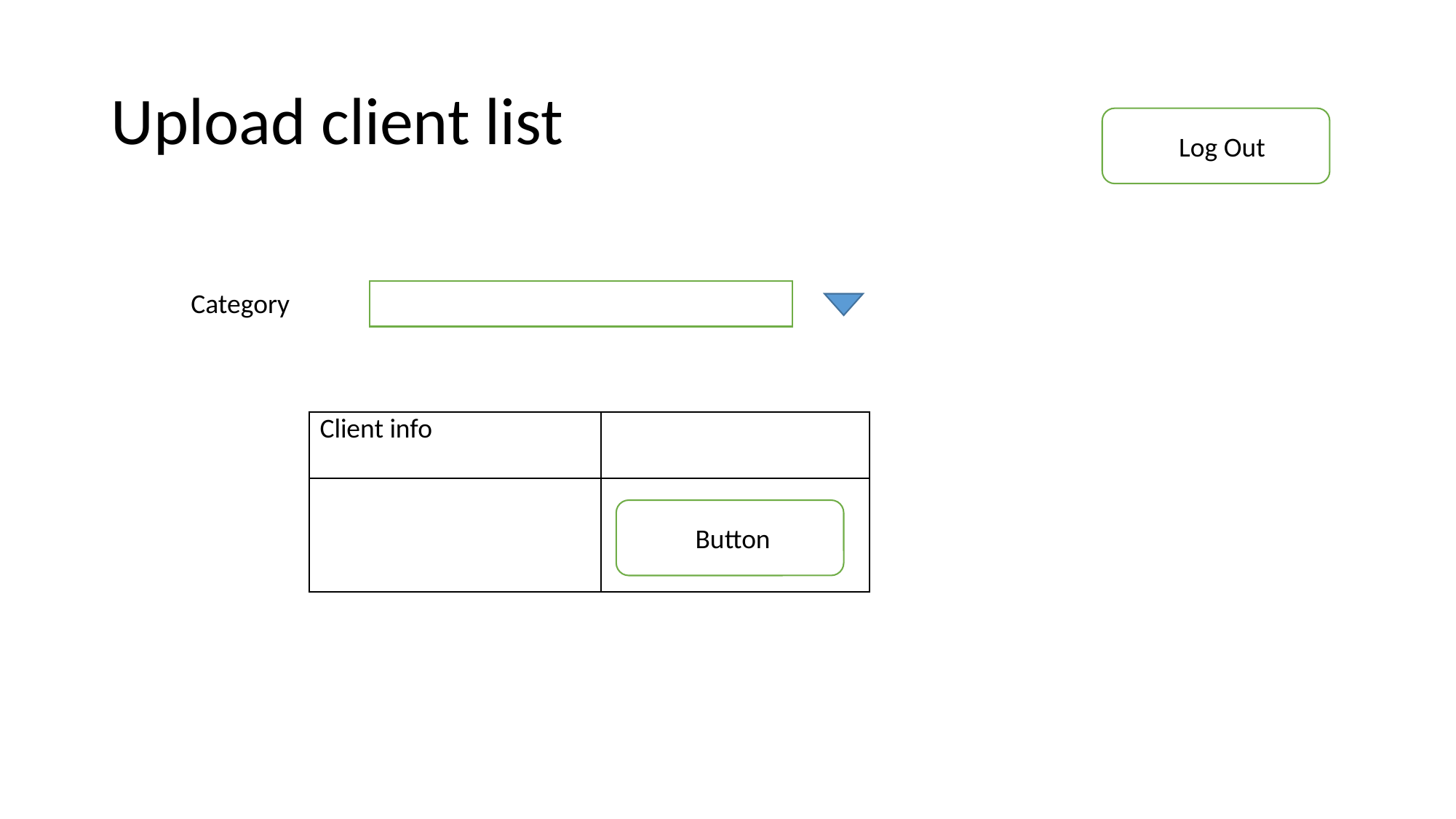

# Upload client list

Log Out
Category

| Client info |  |
| --- | --- |
|  |  |

Button